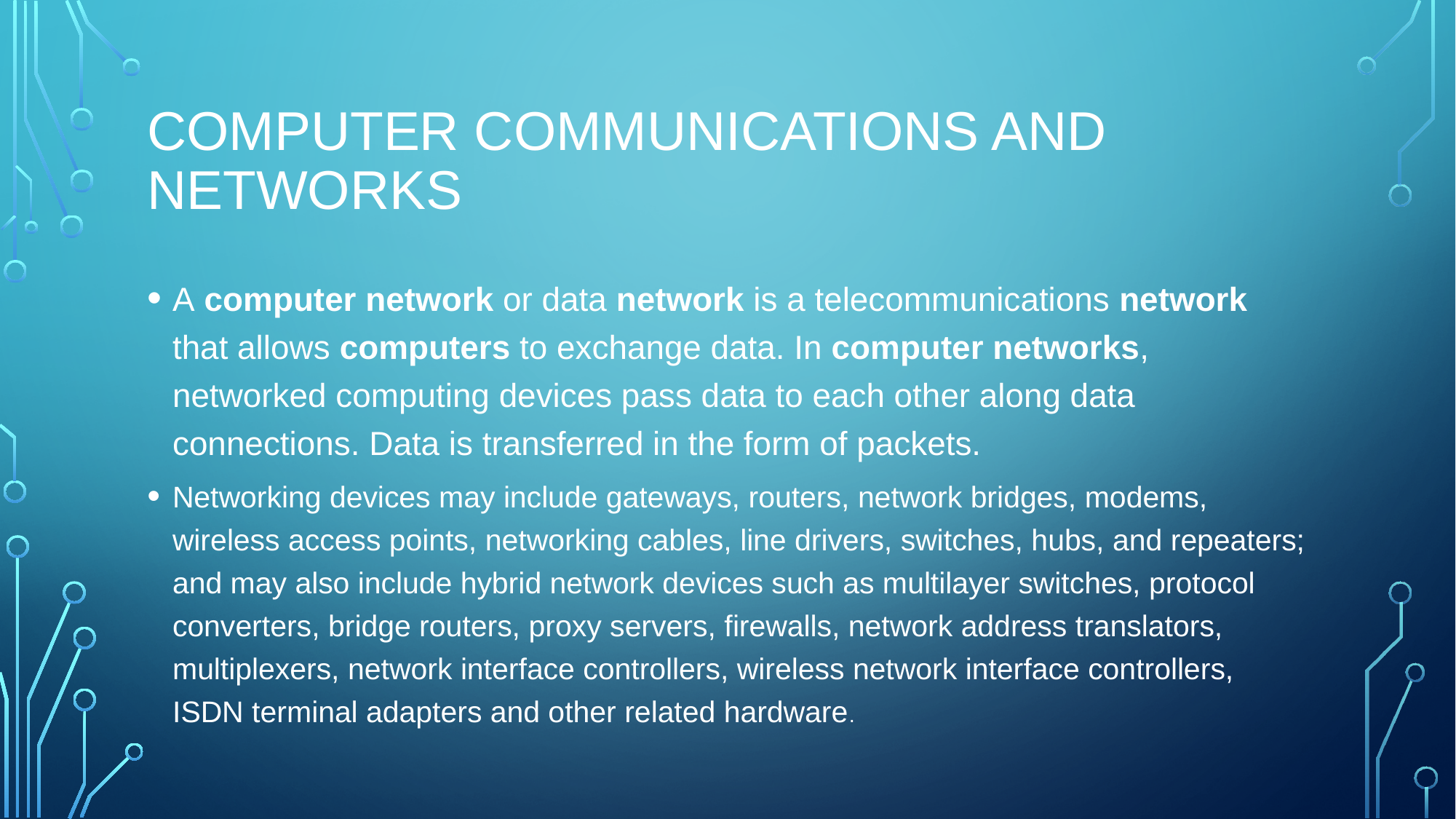

# Computer communications and networks
A computer network or data network is a telecommunications network that allows computers to exchange data. In computer networks, networked computing devices pass data to each other along data connections. Data is transferred in the form of packets.
Networking devices may include gateways, routers, network bridges, modems, wireless access points, networking cables, line drivers, switches, hubs, and repeaters; and may also include hybrid network devices such as multilayer switches, protocol converters, bridge routers, proxy servers, firewalls, network address translators, multiplexers, network interface controllers, wireless network interface controllers, ISDN terminal adapters and other related hardware.